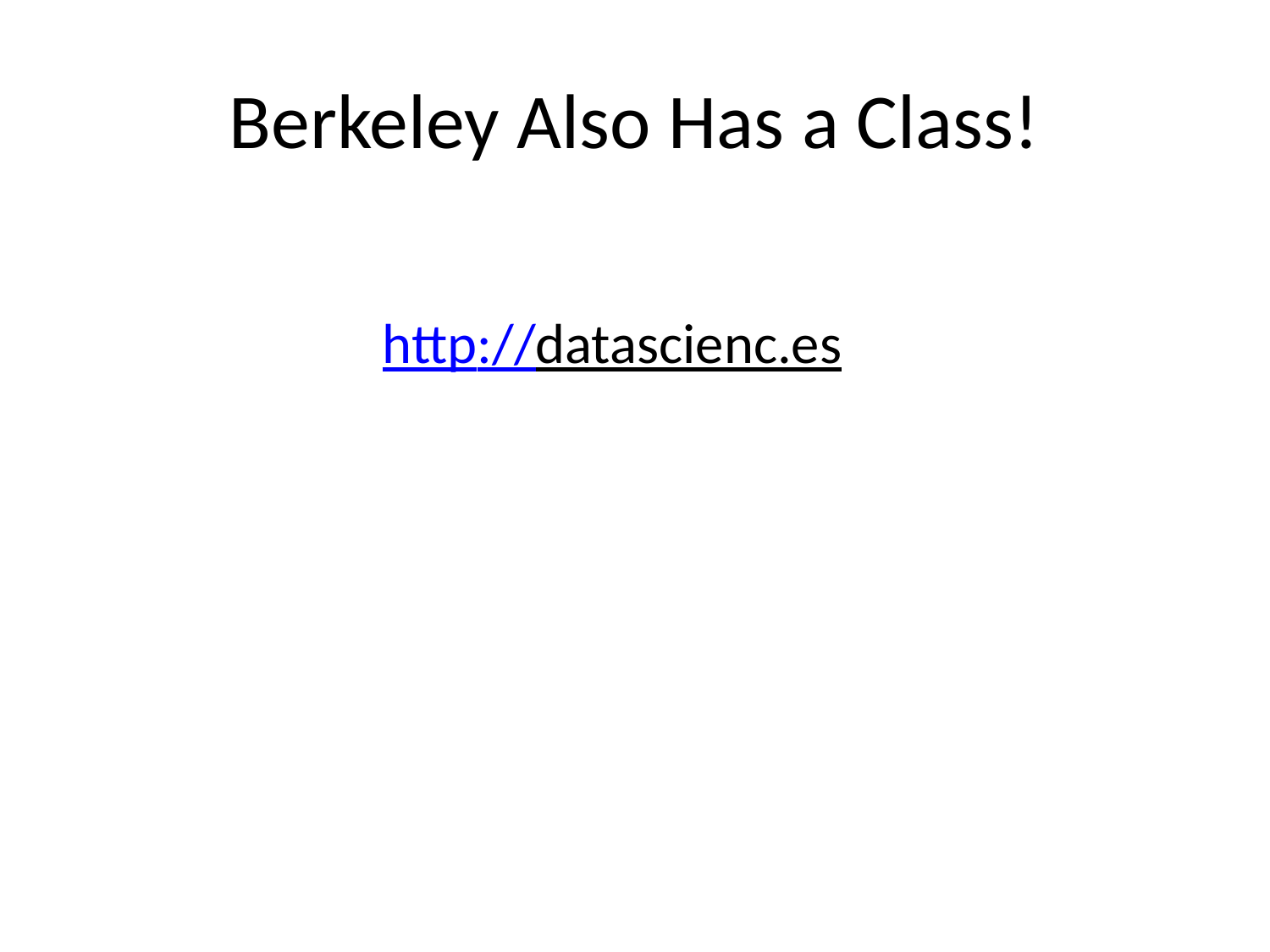

# Berkeley Also Has a Class!

http://datascienc.es